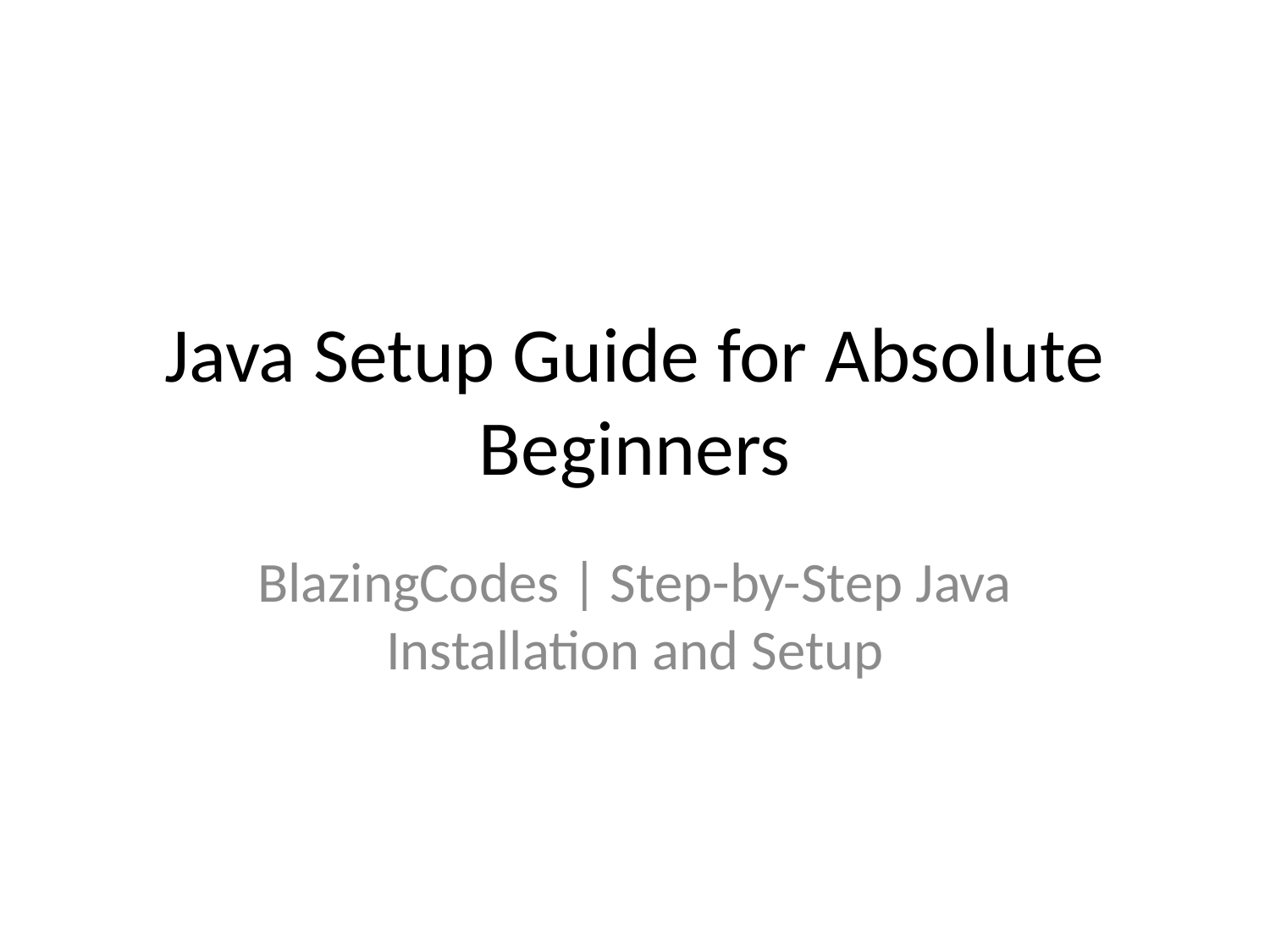

# Java Setup Guide for Absolute Beginners
BlazingCodes | Step-by-Step Java Installation and Setup